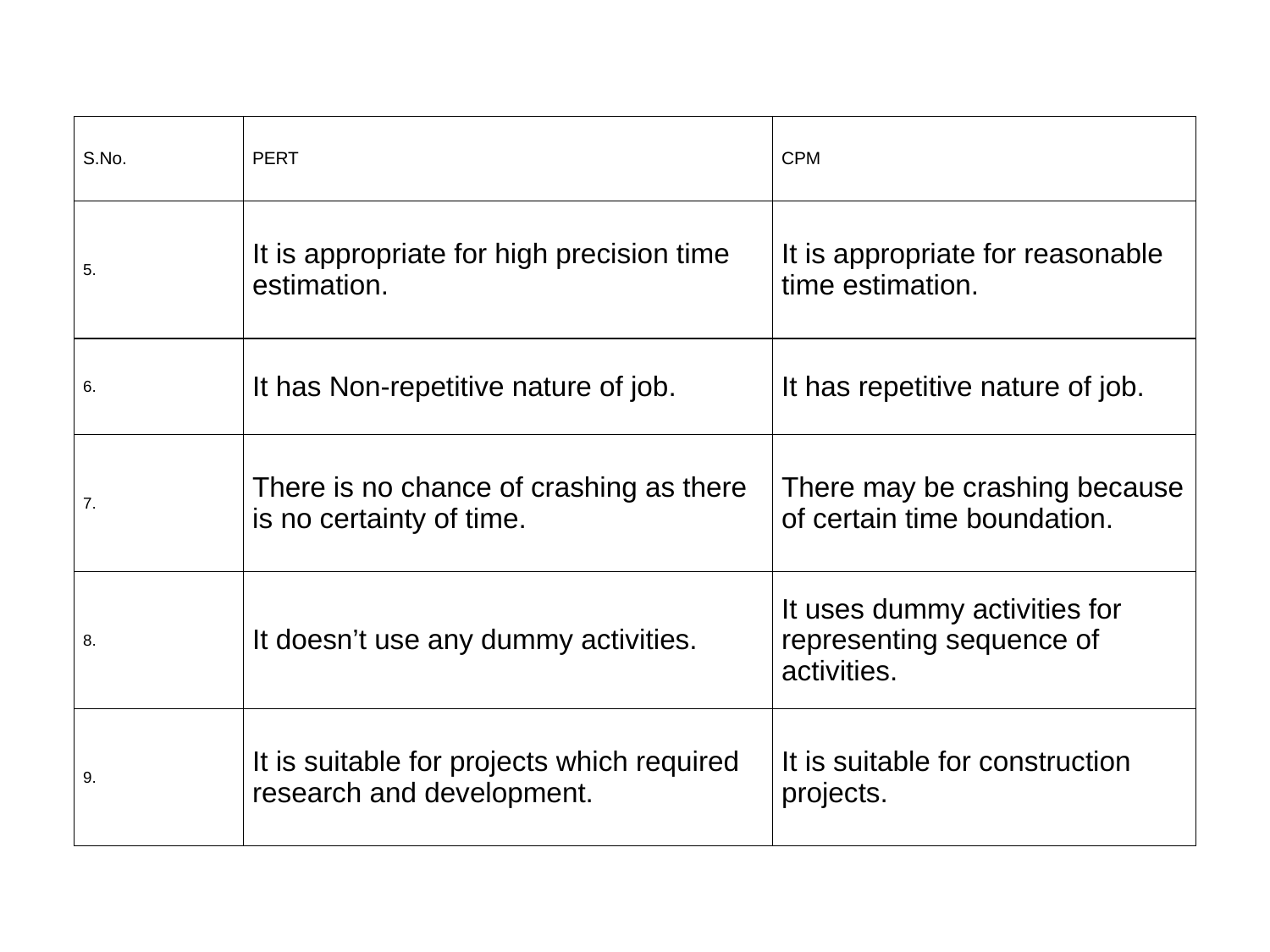

| S.No. | PERT | CPM |
| --- | --- | --- |
| 5. | It is appropriate for high precision time estimation. | It is appropriate for reasonable time estimation. |
| 6. | It has Non-repetitive nature of job. | It has repetitive nature of job. |
| 7. | There is no chance of crashing as there is no certainty of time. | There may be crashing because of certain time boundation. |
| 8. | It doesn’t use any dummy activities. | It uses dummy activities for representing sequence of activities. |
| 9. | It is suitable for projects which required research and development. | It is suitable for construction projects. |